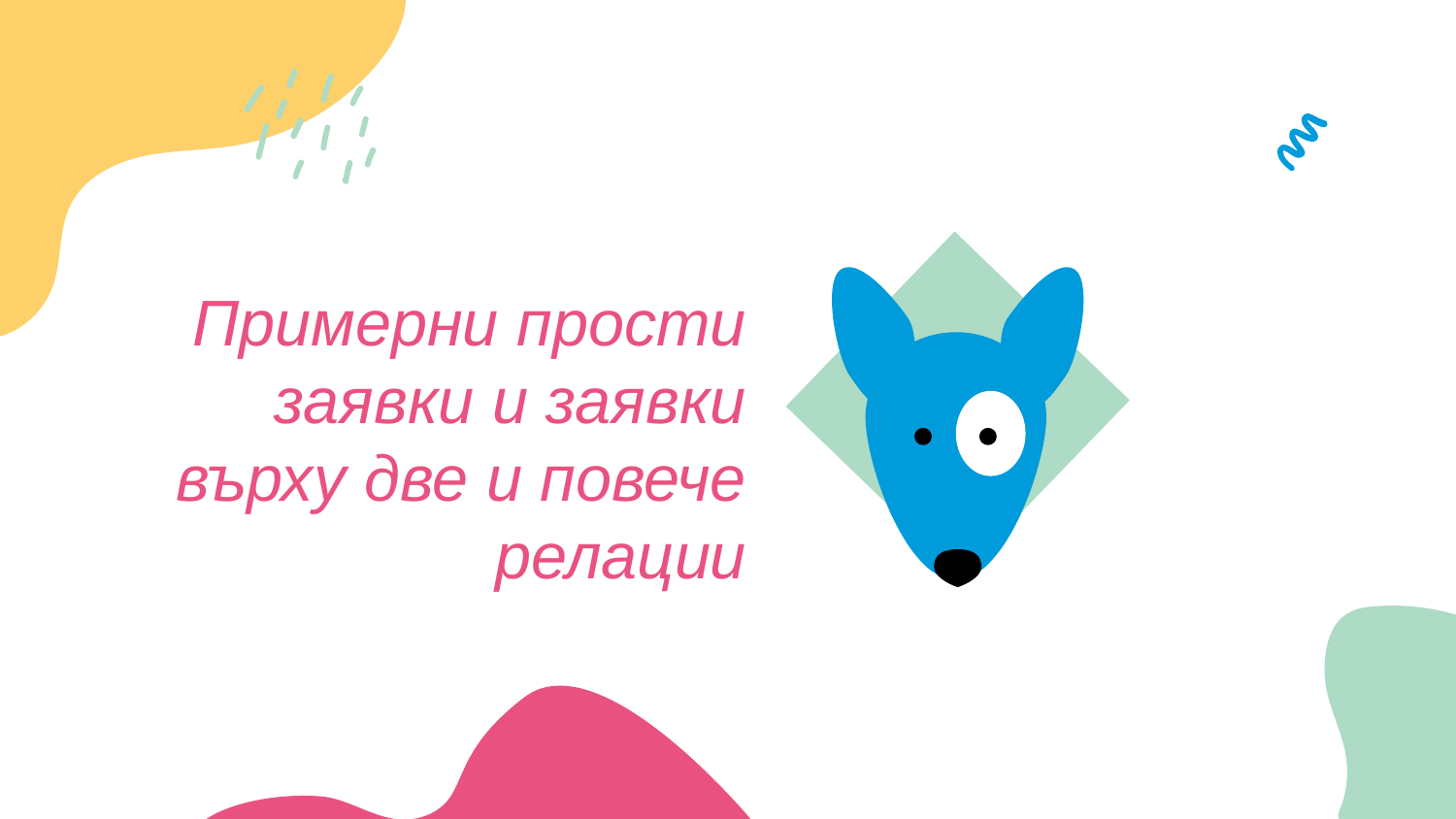

# Примерни прости заявки и заявки върху две и повече релации